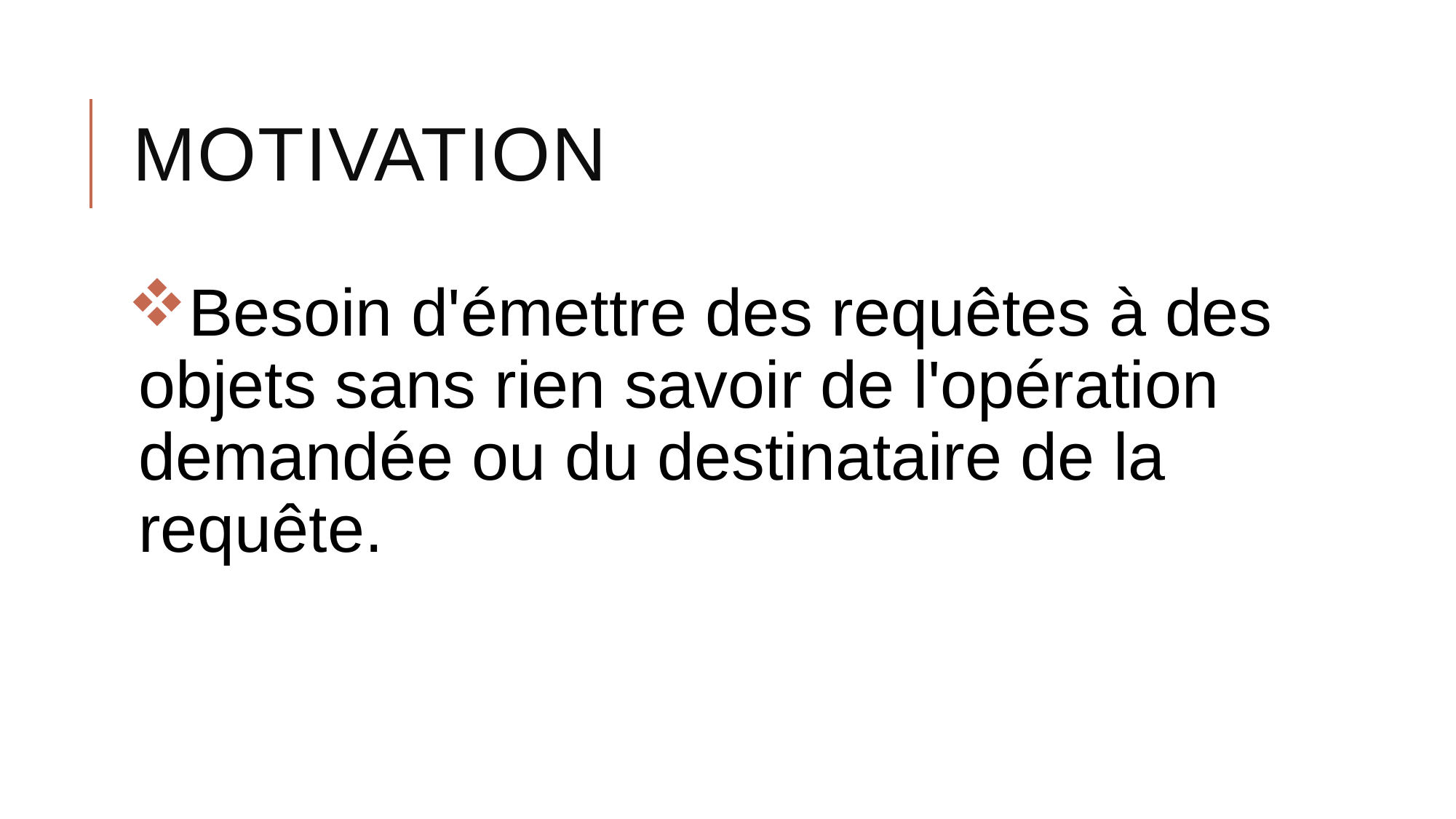

# Motivation
Besoin d'émettre des requêtes à des objets sans rien savoir de l'opération demandée ou du destinataire de la requête.